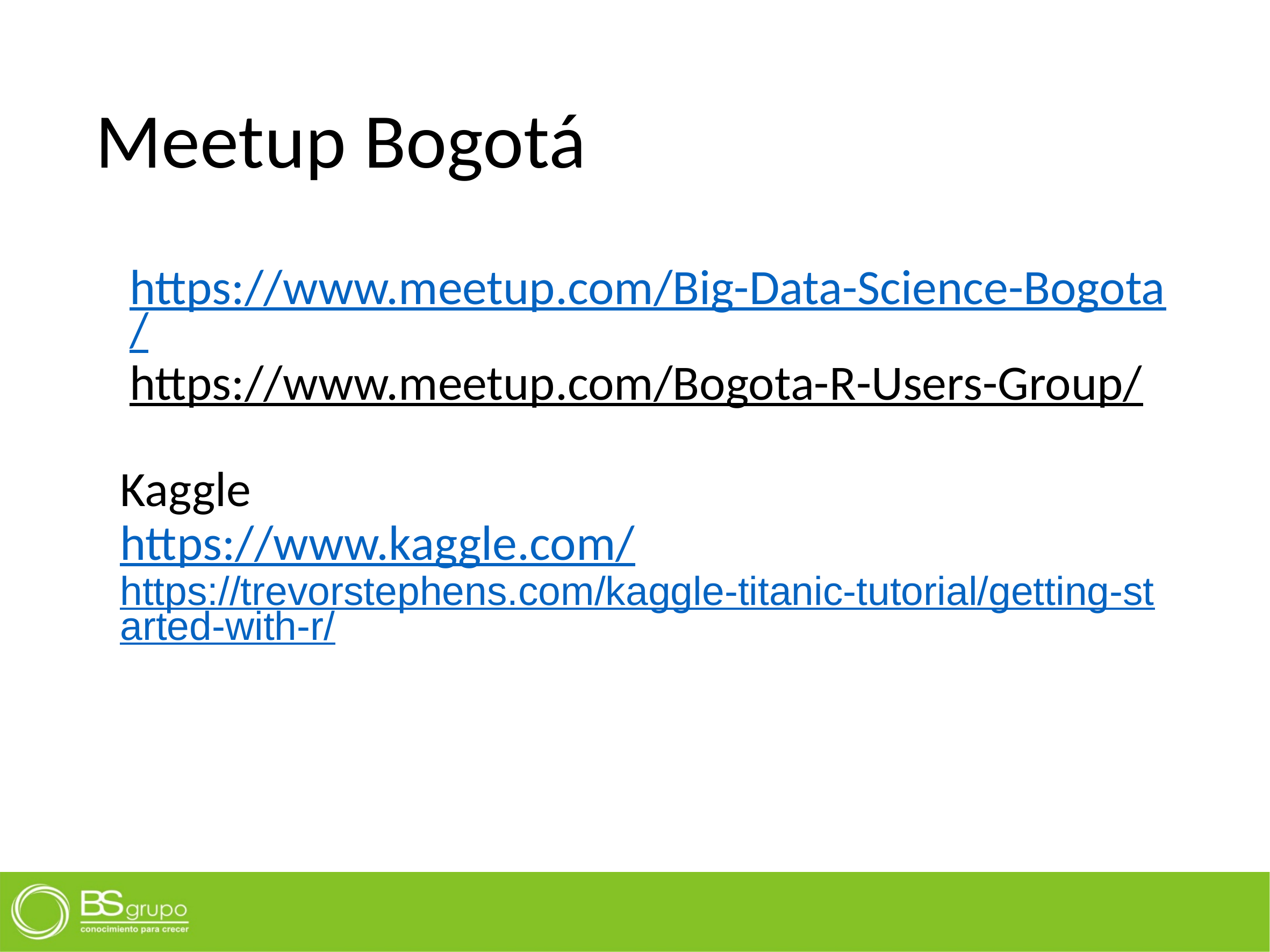

# Meetup Bogotá
https://www.meetup.com/Big-Data-Science-Bogota/
https://www.meetup.com/Bogota-R-Users-Group/

Kaggle
https://www.kaggle.com/
https://trevorstephens.com/kaggle-titanic-tutorial/getting-started-with-r/